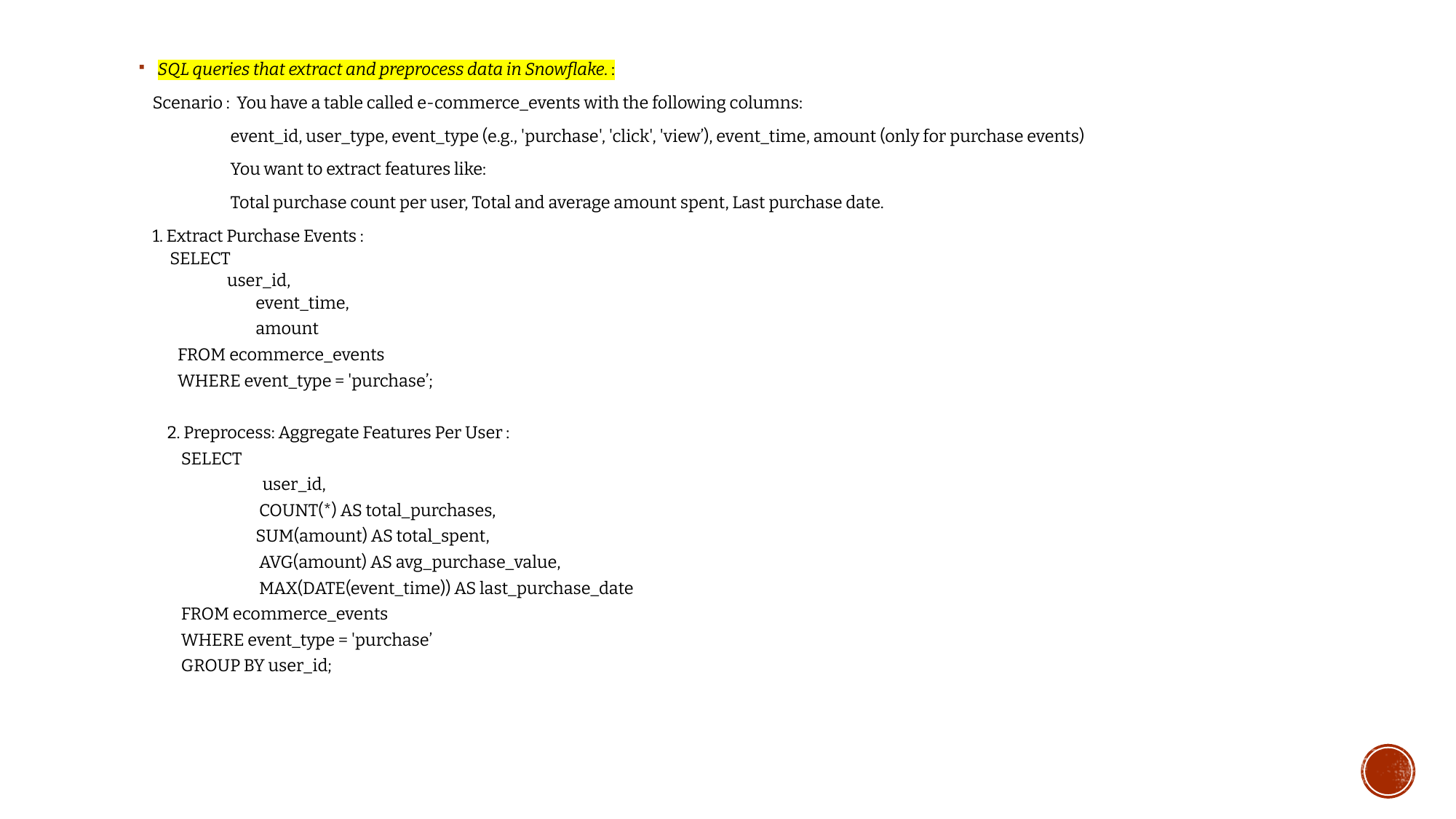

SQL queries that extract and preprocess data in Snowflake. :
    Scenario :  You have a table called e-commerce_events with the following columns:
	 event_id, user_type, event_type (e.g., 'purchase', 'click', 'view’), event_time, amount (only for purchase events)
	 You want to extract features like:
	 Total purchase count per user, Total and average amount spent, Last purchase date.
    1. Extract Purchase Events :
         SELECT
         	user_id,
   	event_time,
   	amount
   FROM ecommerce_events
   WHERE event_type = 'purchase’;

2. Preprocess: Aggregate Features Per User :
    SELECT
  	  user_id,
   	 COUNT(*) AS total_purchases,
    	SUM(amount) AS total_spent,
   	 AVG(amount) AS avg_purchase_value,
   	 MAX(DATE(event_time)) AS last_purchase_date
    FROM ecommerce_events
    WHERE event_type = 'purchase’
    GROUP BY user_id;